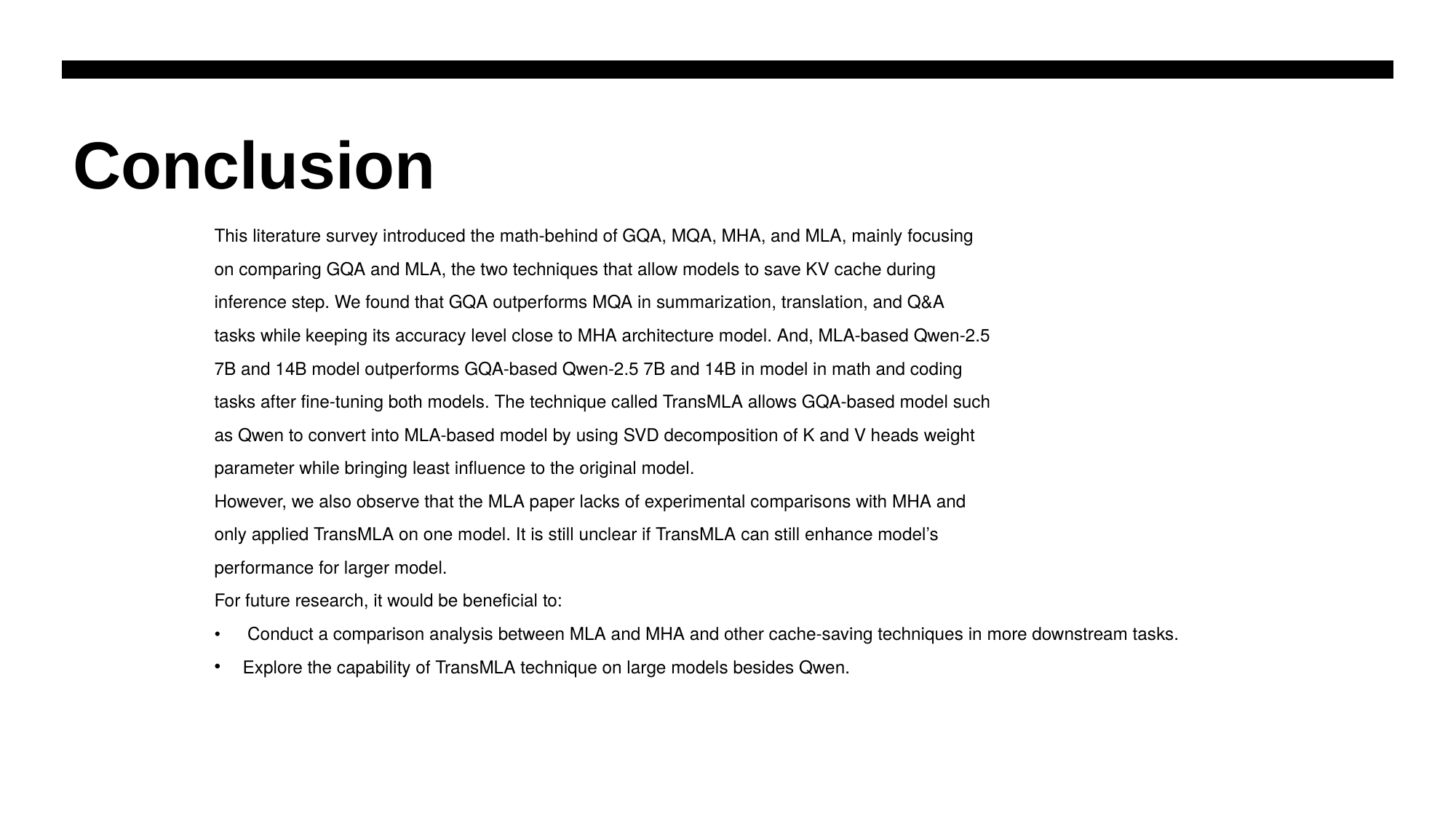

# Conclusion
This literature survey introduced the math-behind of GQA, MQA, MHA, and MLA, mainly focusing
on comparing GQA and MLA, the two techniques that allow models to save KV cache during
inference step. We found that GQA outperforms MQA in summarization, translation, and Q&A
tasks while keeping its accuracy level close to MHA architecture model. And, MLA-based Qwen-2.5
7B and 14B model outperforms GQA-based Qwen-2.5 7B and 14B in model in math and coding
tasks after fine-tuning both models. The technique called TransMLA allows GQA-based model such
as Qwen to convert into MLA-based model by using SVD decomposition of K and V heads weight
parameter while bringing least influence to the original model.
However, we also observe that the MLA paper lacks of experimental comparisons with MHA and
only applied TransMLA on one model. It is still unclear if TransMLA can still enhance model’s
performance for larger model.
For future research, it would be beneficial to:
•	 Conduct a comparison analysis between MLA and MHA and other cache-saving techniques in more downstream tasks.
Explore the capability of TransMLA technique on large models besides Qwen.